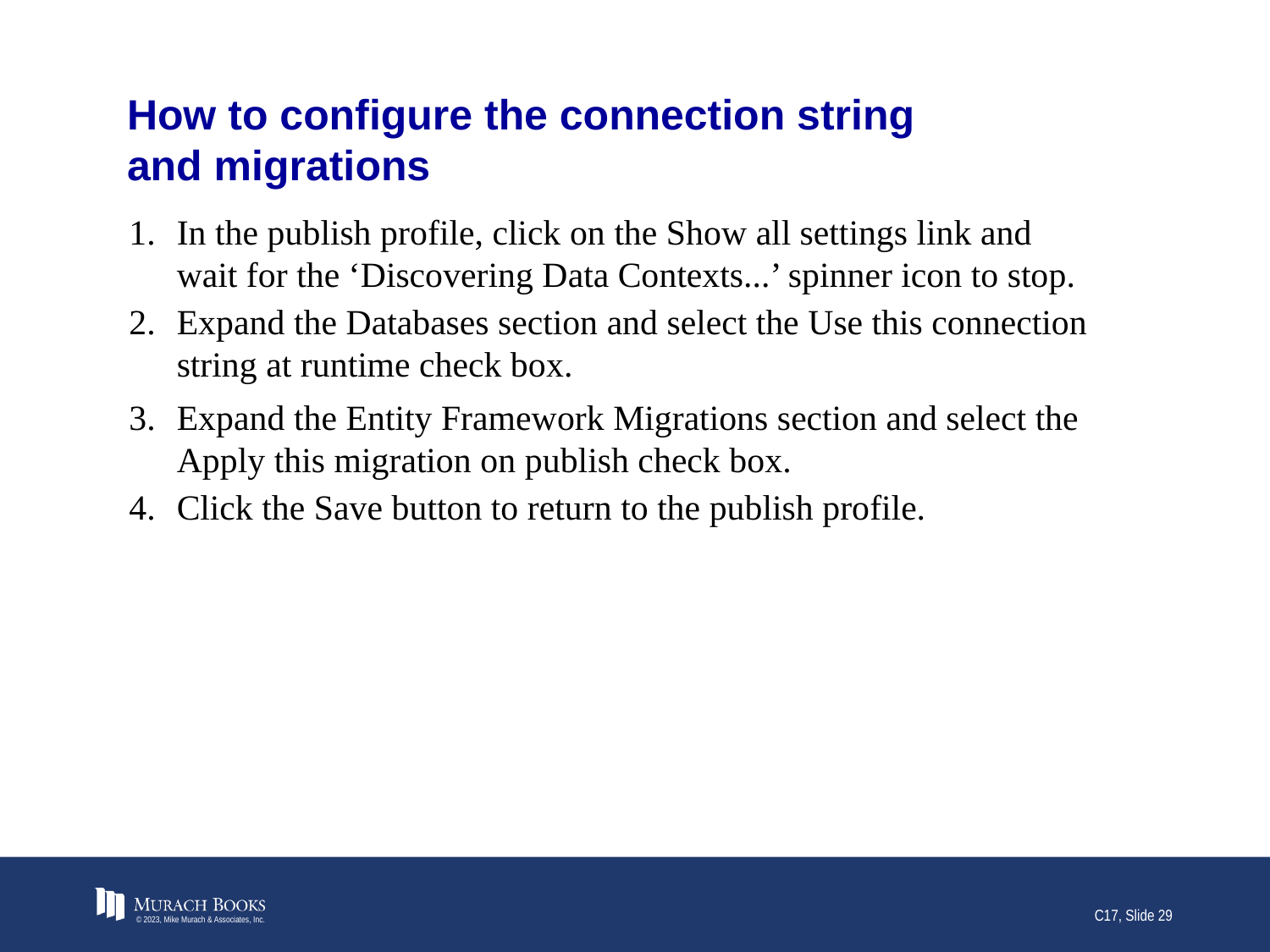

# How to configure the connection string and migrations
In the publish profile, click on the Show all settings link and wait for the ‘Discovering Data Contexts...’ spinner icon to stop.
Expand the Databases section and select the Use this connection string at runtime check box.
Expand the Entity Framework Migrations section and select the Apply this migration on publish check box.
Click the Save button to return to the publish profile.

© 2023, Mike Murach & Associates, Inc.

C17, Slide 29